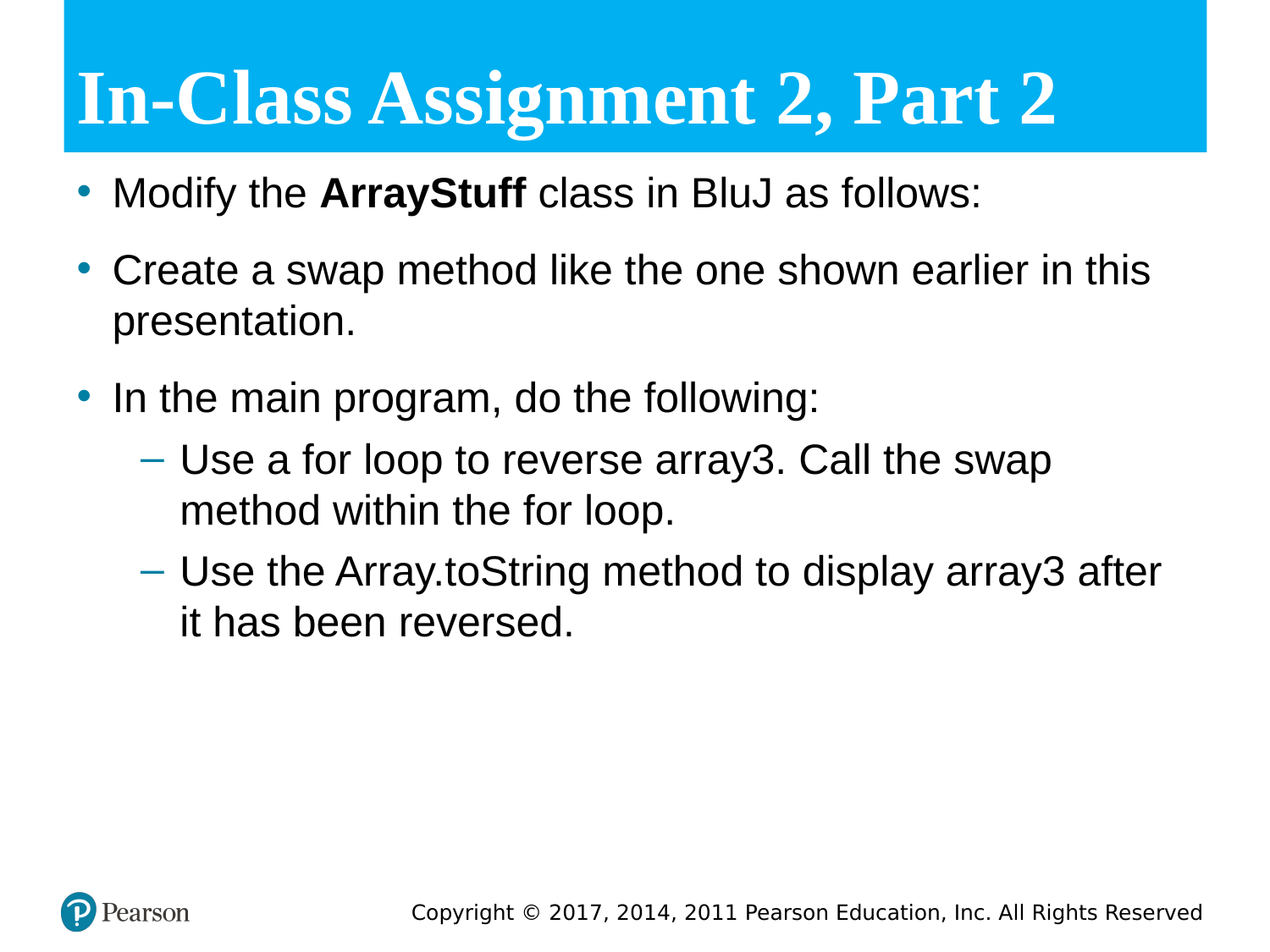

# In-Class Assignment 2, Part 2
Modify the ArrayStuff class in BluJ as follows:
Create a swap method like the one shown earlier in this presentation.
In the main program, do the following:
Use a for loop to reverse array3. Call the swap method within the for loop.
Use the Array.toString method to display array3 after it has been reversed.